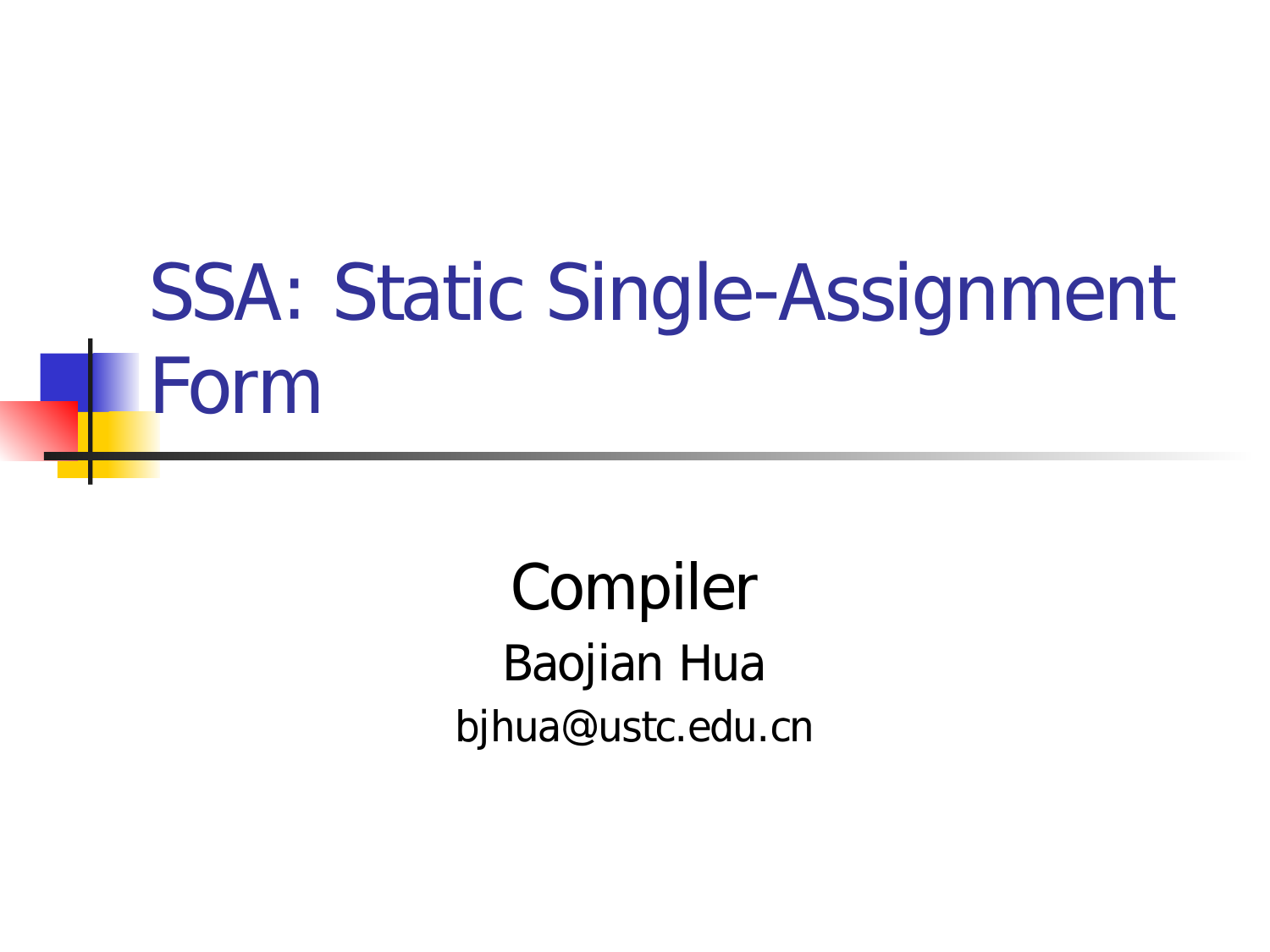

# SSA: Static Single-Assignment Form
Compiler
Baojian Hua
bjhua@ustc.edu.cn